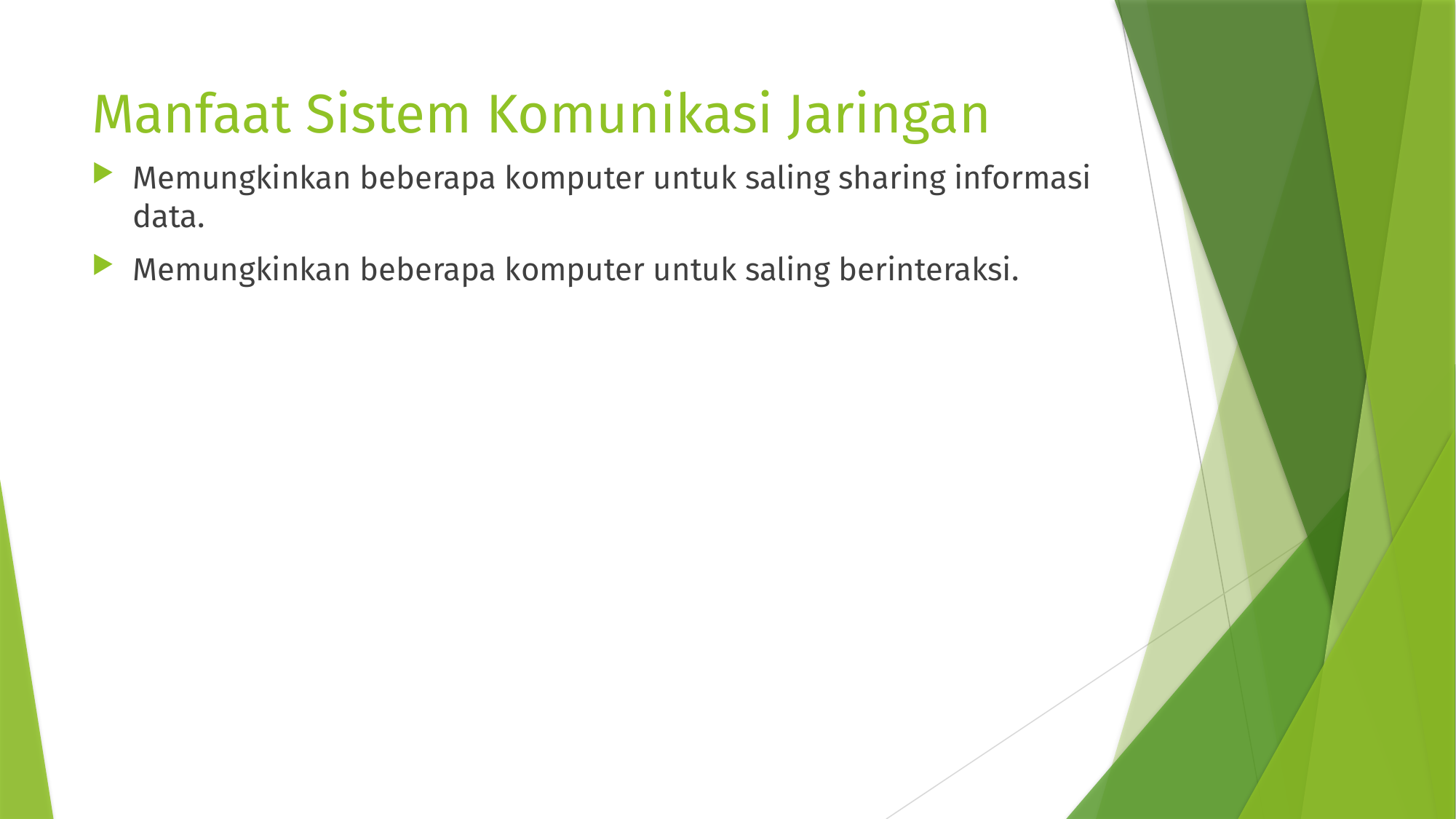

# Manfaat Sistem Komunikasi Jaringan
Memungkinkan beberapa komputer untuk saling sharing informasi data.
Memungkinkan beberapa komputer untuk saling berinteraksi.